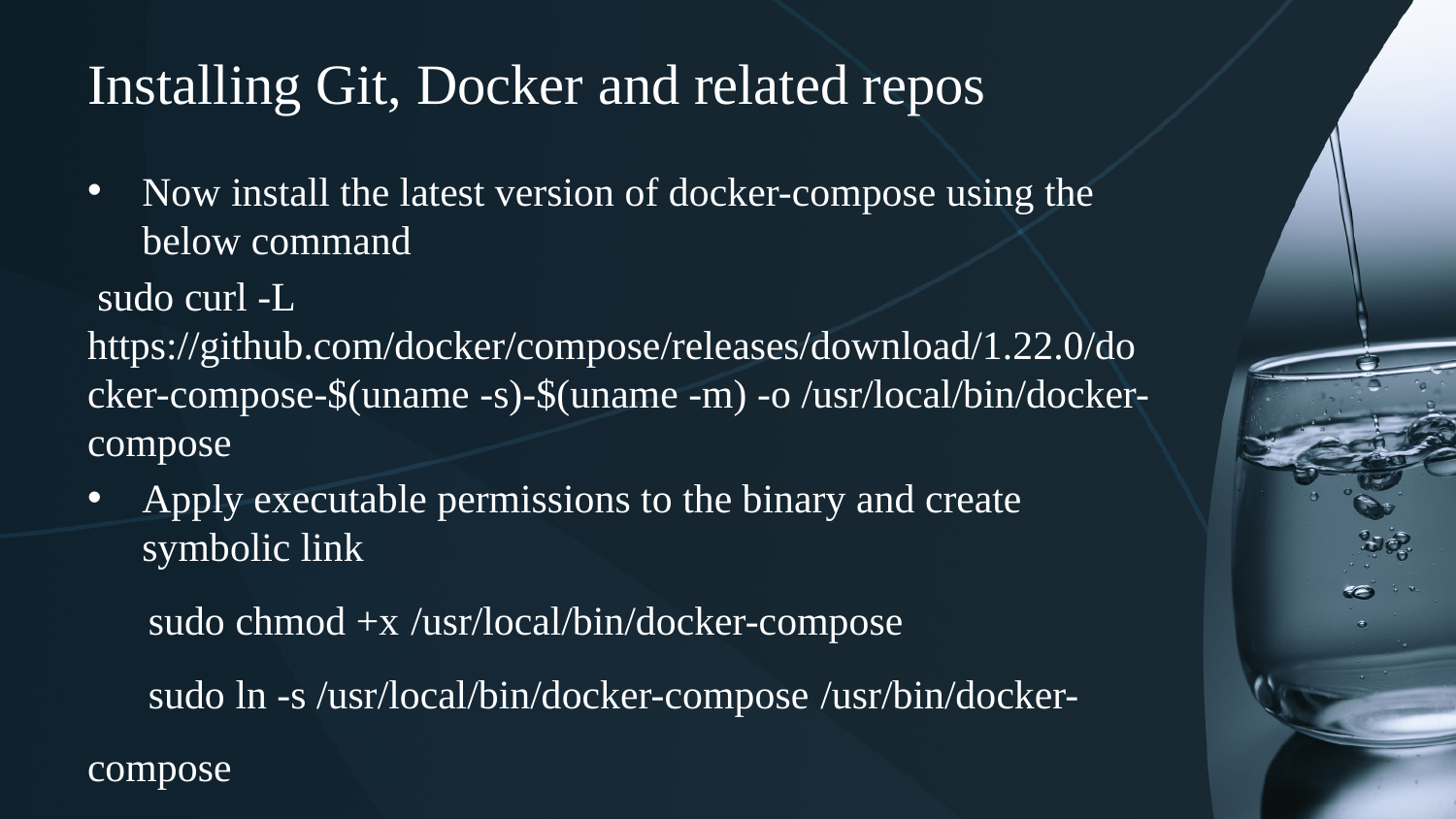

# Installing Git, Docker and related repos
Now install the latest version of docker-compose using the below command
 sudo curl -L     https://github.com/docker/compose/releases/download/1.22.0/docker-compose-$(uname -s)-$(uname -m) -o /usr/local/bin/docker-compose
Apply executable permissions to the binary and create symbolic link
      sudo chmod +x /usr/local/bin/docker-compose
      sudo ln -s /usr/local/bin/docker-compose /usr/bin/docker-compose